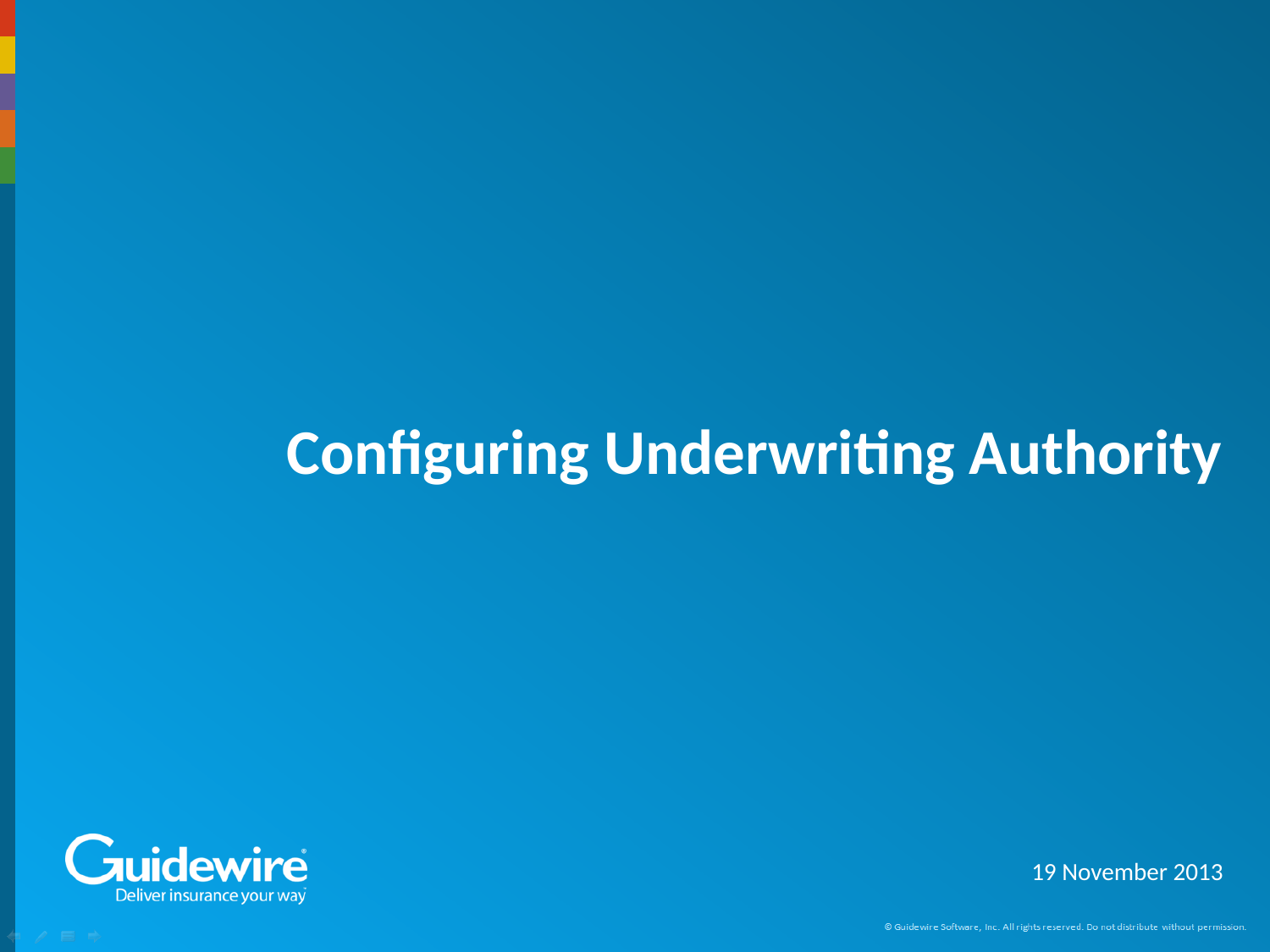

# Configuring Underwriting Authority
19 November 2013